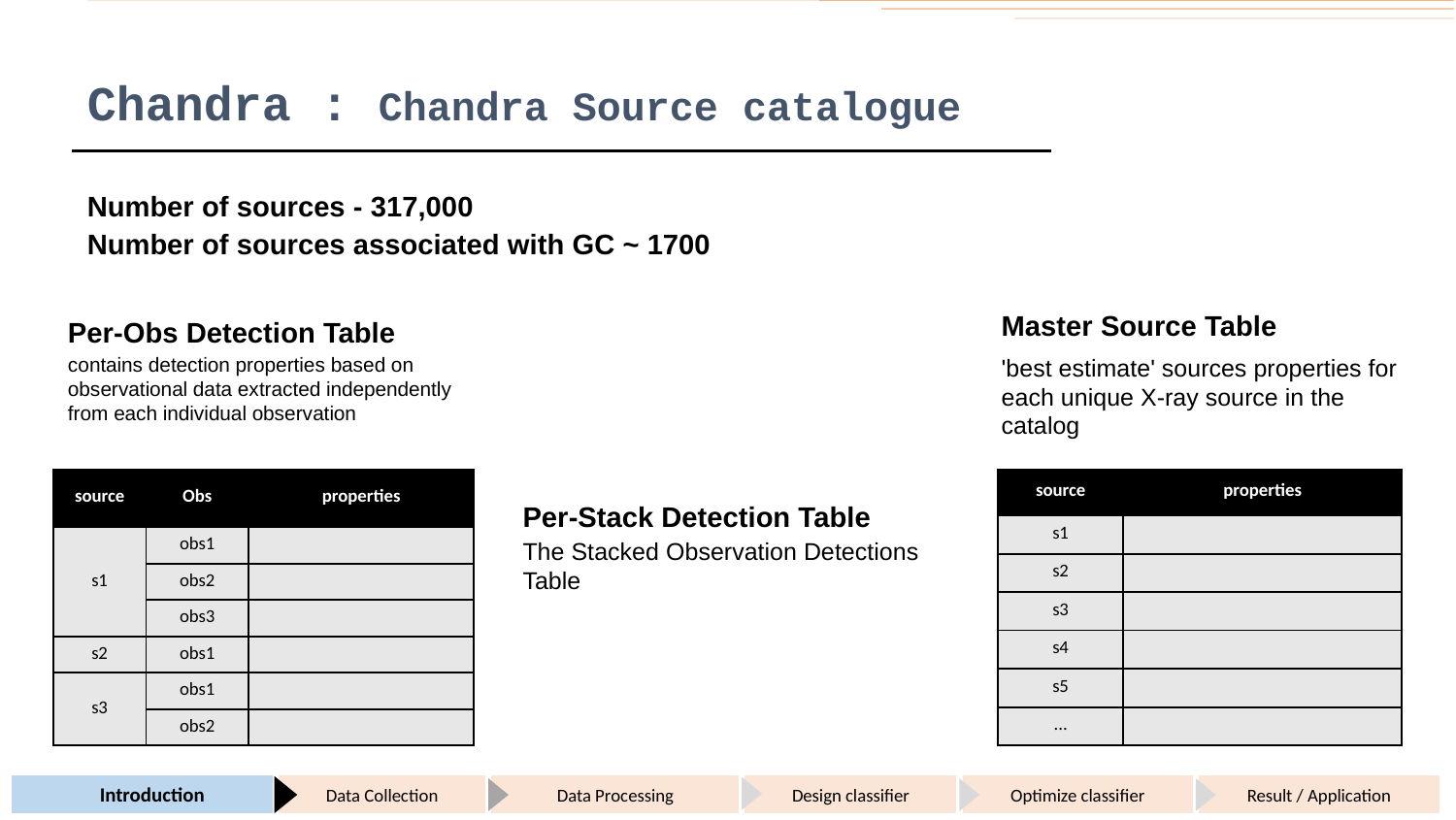

# Chandra : Chandra Source catalogue
Number of sources - 317,000
Number of sources associated with GC ~ 1700
Master Source Table
'best estimate' sources properties for each unique X-ray source in the catalog

Per-Obs Detection Table
contains detection properties based on observational data extracted independently from each individual observation
| source | Obs | properties |
| --- | --- | --- |
| s1 | obs1 |  |
|  | obs2 |  |
|  | obs3 |  |
| s2 | obs1 |  |
| s3 | obs1 |  |
|  | obs2 |  |
| source | properties |
| --- | --- |
| s1 |  |
| s2 |  |
| s3 |  |
| s4 |  |
| s5 |  |
| ... |  |
Per-Stack Detection Table
The Stacked Observation Detections Table
Introduction
Data Collection
Data Processing
Design classifier
Optimize classifier
Result / Application